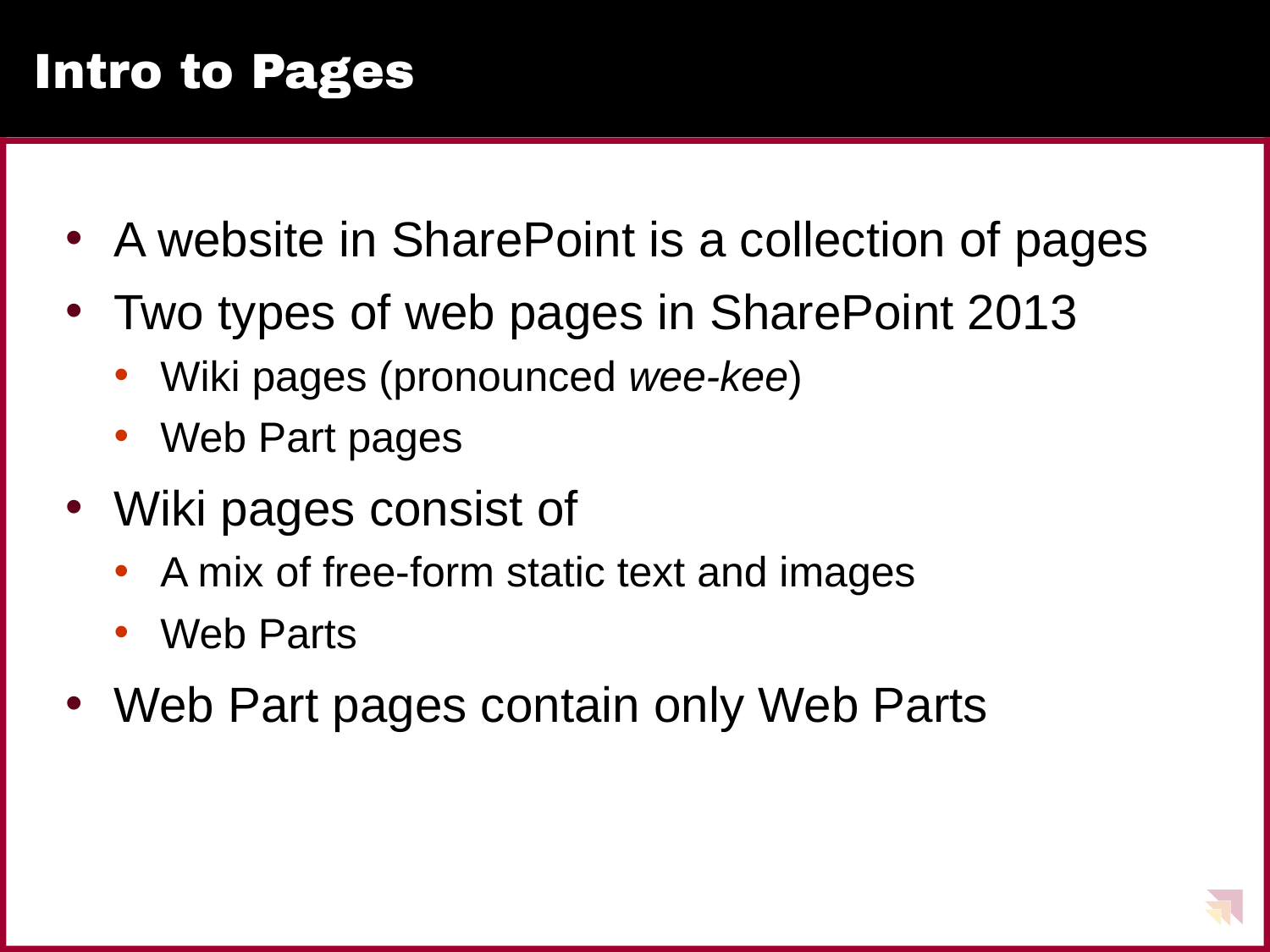

# Intro to Pages
A website in SharePoint is a collection of pages
Two types of web pages in SharePoint 2013
Wiki pages (pronounced wee-kee)
Web Part pages
Wiki pages consist of
A mix of free-form static text and images
Web Parts
Web Part pages contain only Web Parts